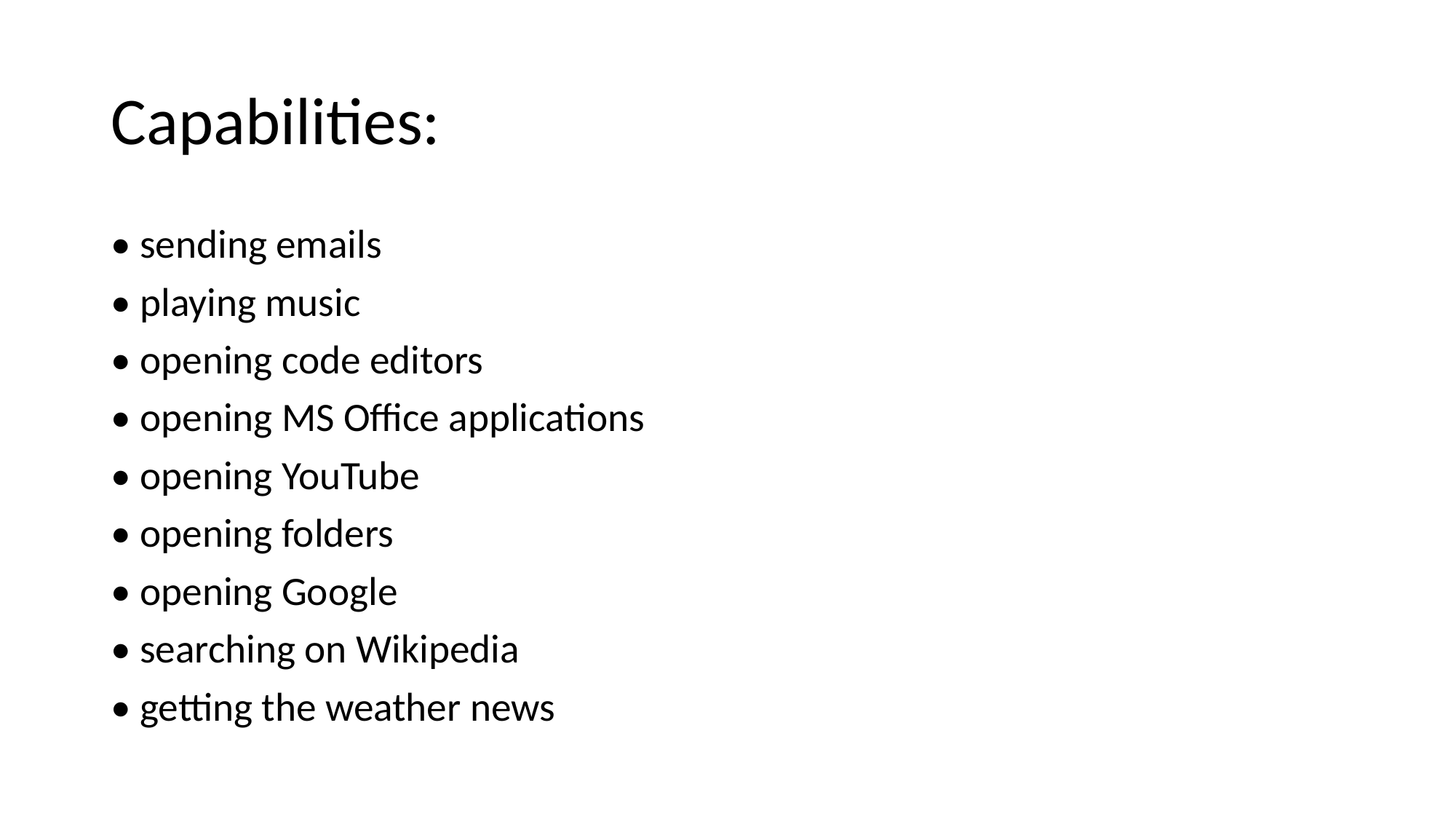

# Capabilities:
• sending emails
• playing music
• opening code editors
• opening MS Office applications
• opening YouTube
• opening folders
• opening Google
• searching on Wikipedia
• getting the weather news